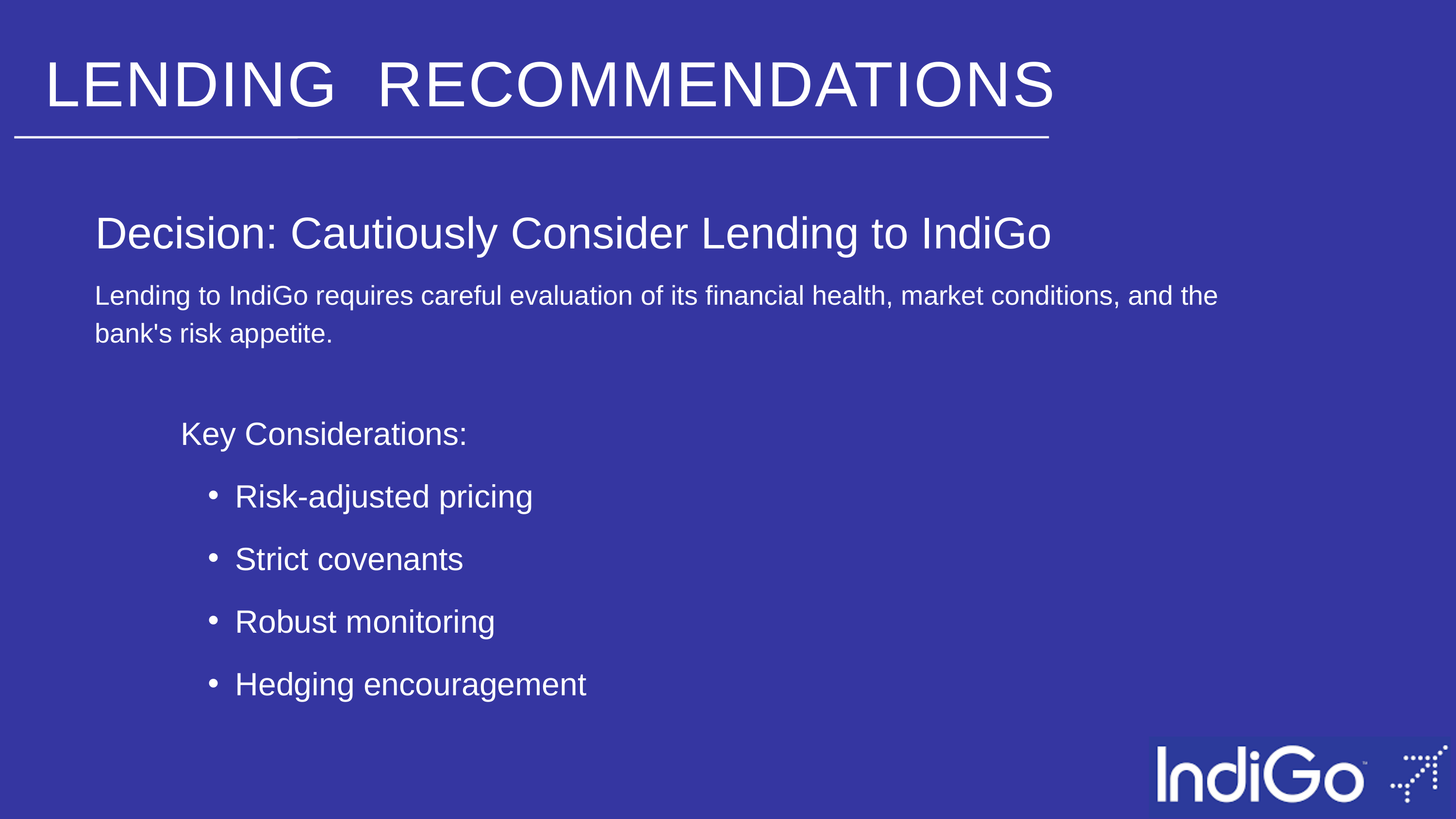

LENDING  RECOMMENDATIONS

Decision: Cautiously Consider Lending to IndiGo
Lending to IndiGo requires careful evaluation of its financial health, market conditions, and the bank's risk appetite.
Key Considerations:
Risk-adjusted pricing
Strict covenants
Robust monitoring
Hedging encouragement